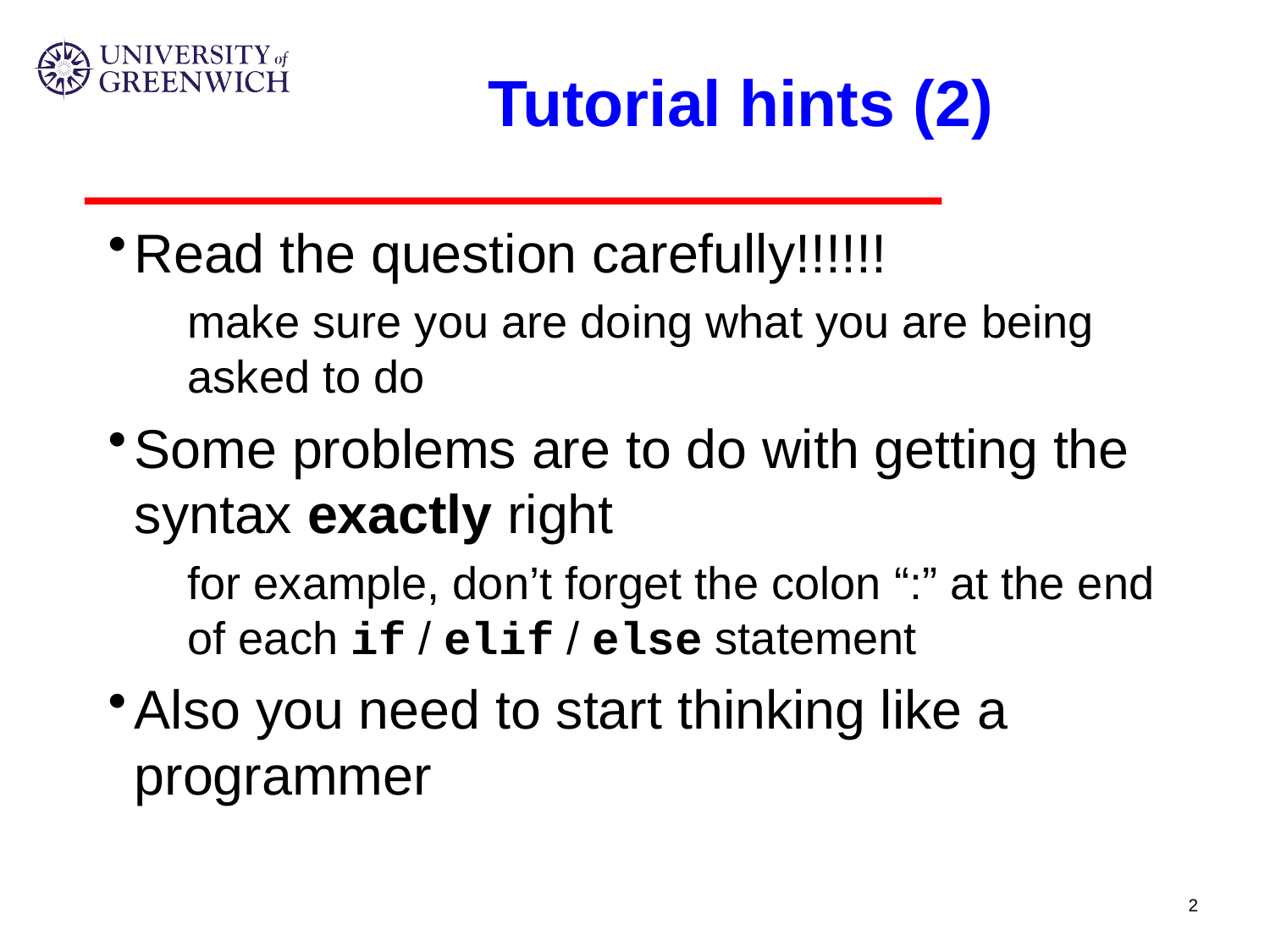

# Tutorial hints (2)
Read the question carefully!!!!!!
make sure you are doing what you are being asked to do
Some problems are to do with getting the syntax exactly right
for example, don’t forget the colon “:” at the end of each if / elif / else statement
Also you need to start thinking like a programmer
2